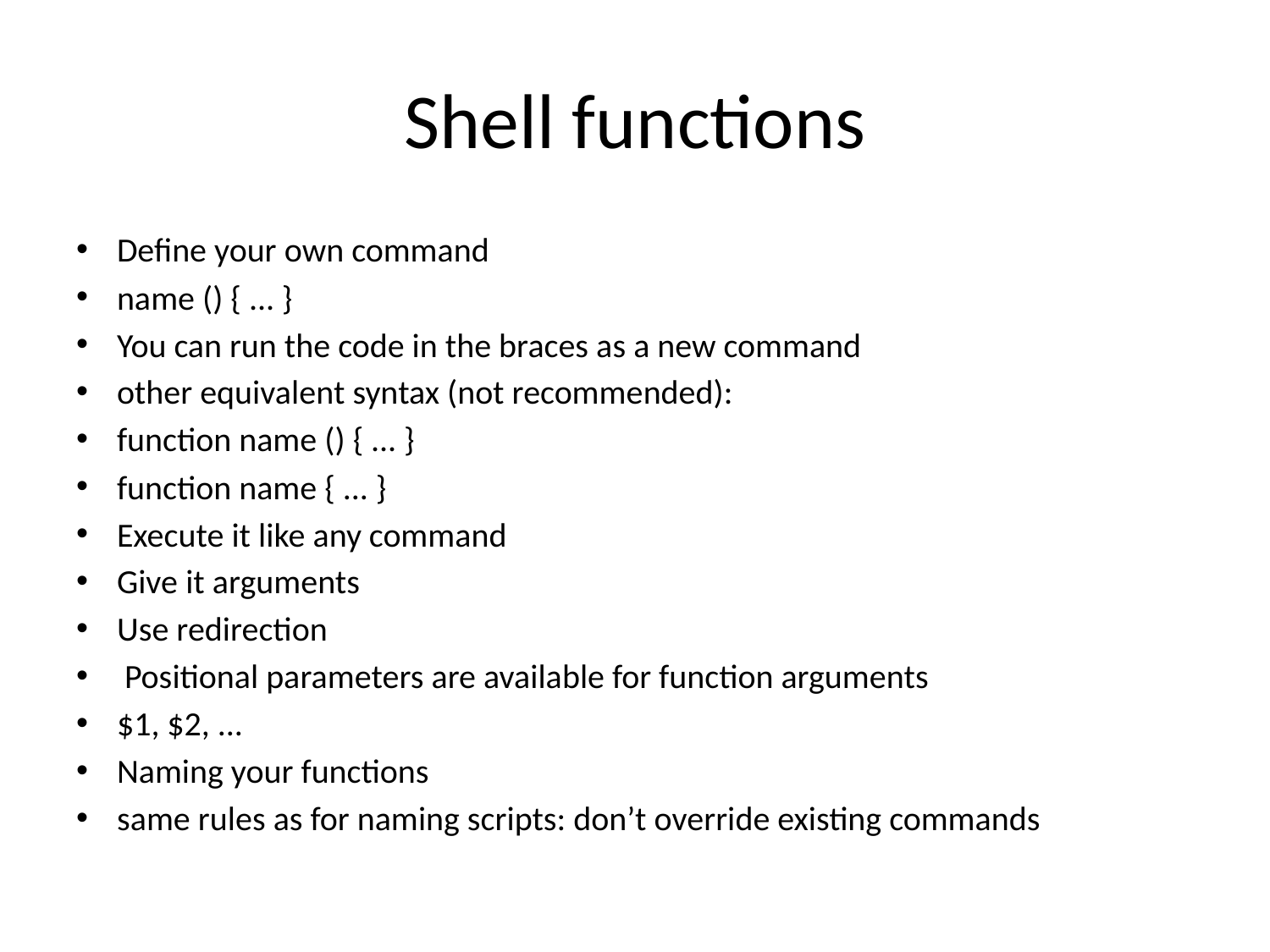

# Shell functions
Define your own command
name () { ... }
You can run the code in the braces as a new command
other equivalent syntax (not recommended):
function name () { ... }
function name { ... }
Execute it like any command
Give it arguments
Use redirection
 Positional parameters are available for function arguments
$1, $2, ...
Naming your functions
same rules as for naming scripts: don’t override existing commands